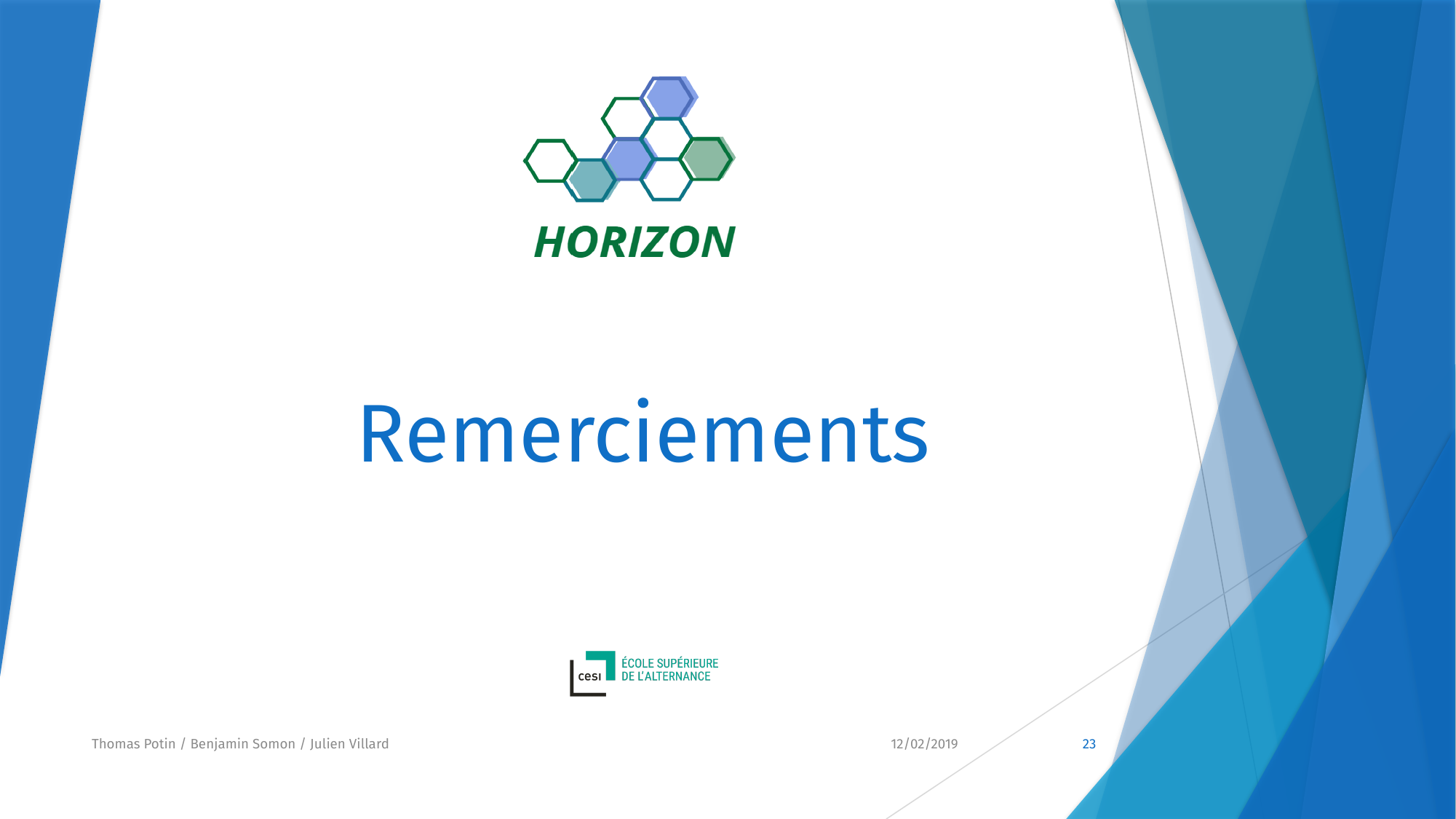

# Remerciements

Thomas Potin / Benjamin Somon / Julien Villard
12/02/2019
23